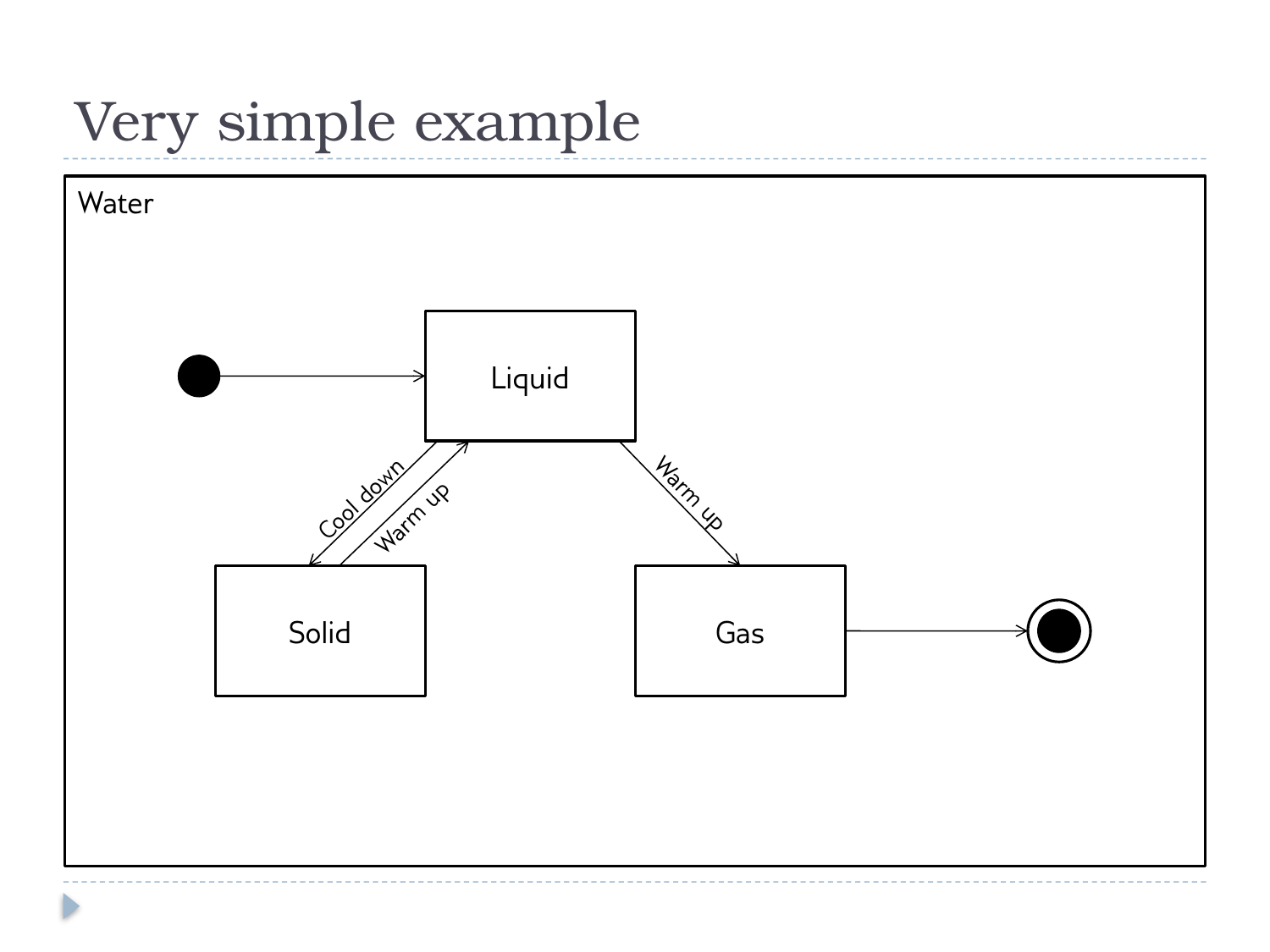

# Very simple example
Water
Liquid

Cool down
Warm up
Warm up
Solid
Gas